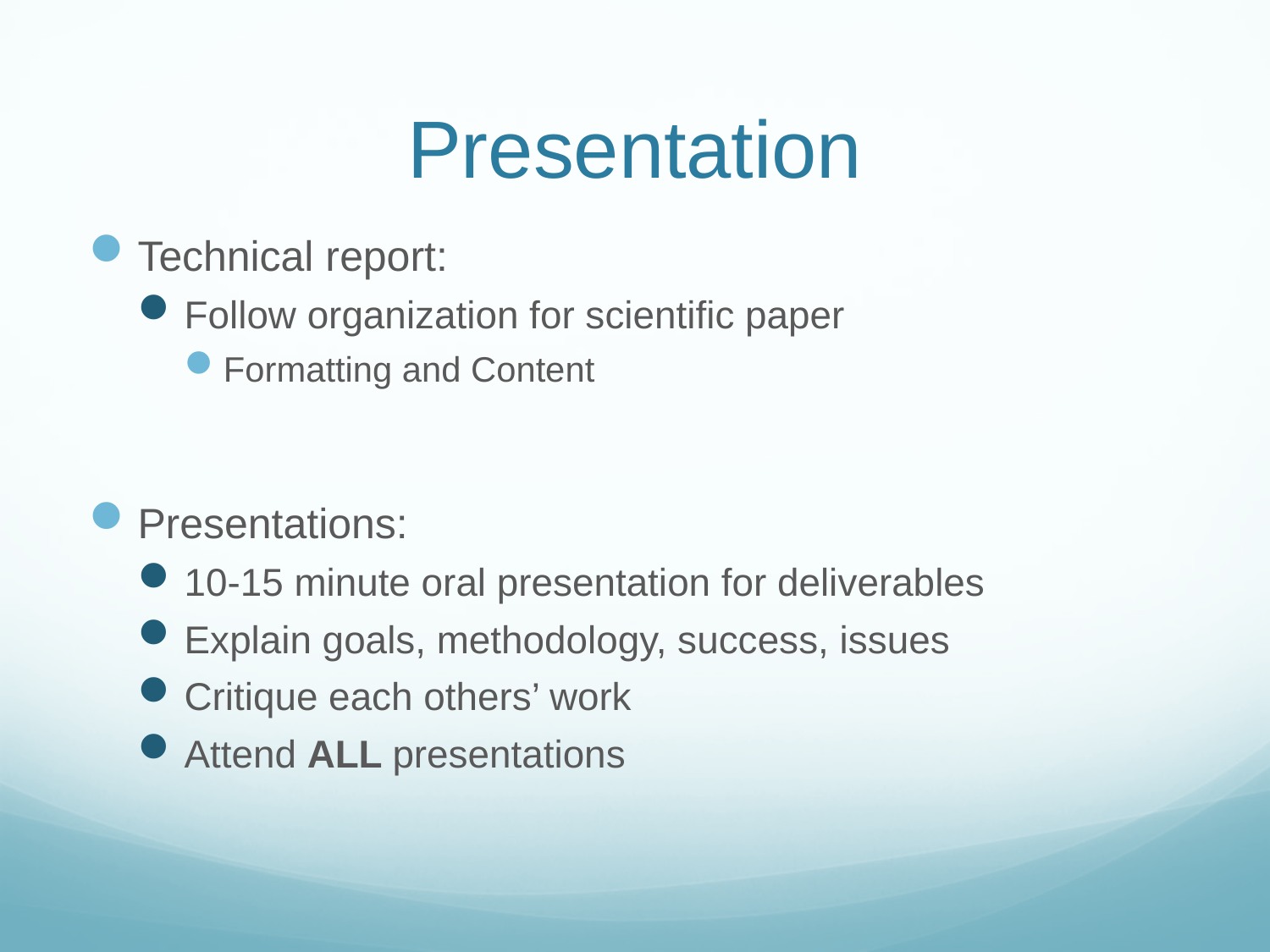

# Presentation
Technical report:
Follow organization for scientific paper
Formatting and Content

Presentations:
10-15 minute oral presentation for deliverables
Explain goals, methodology, success, issues
Critique each others’ work
Attend ALL presentations